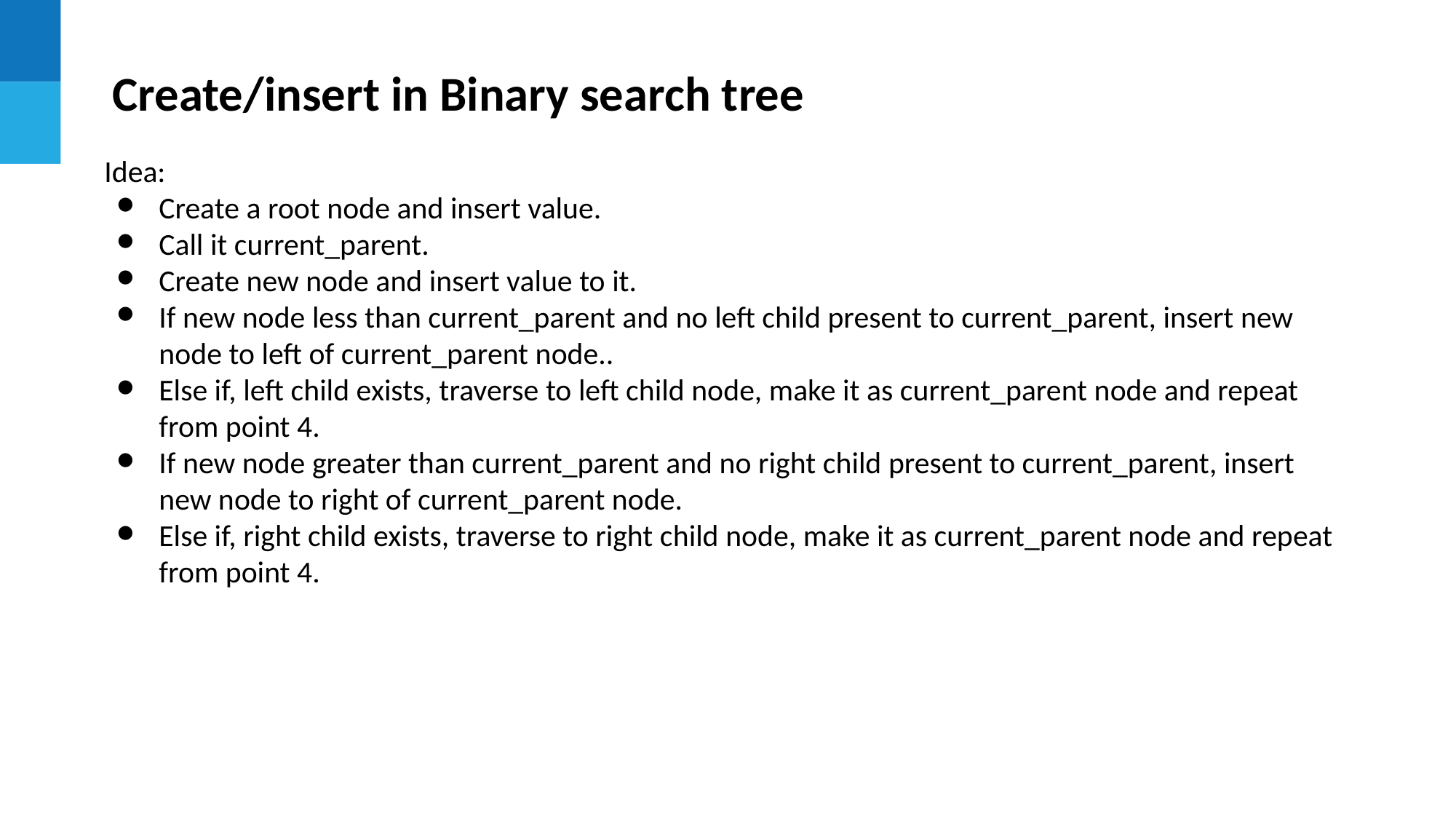

Create/insert in Binary search tree
Idea:
Create a root node and insert value.
Call it current_parent.
Create new node and insert value to it.
If new node less than current_parent and no left child present to current_parent, insert new node to left of current_parent node..
Else if, left child exists, traverse to left child node, make it as current_parent node and repeat from point 4.
If new node greater than current_parent and no right child present to current_parent, insert new node to right of current_parent node.
Else if, right child exists, traverse to right child node, make it as current_parent node and repeat from point 4.